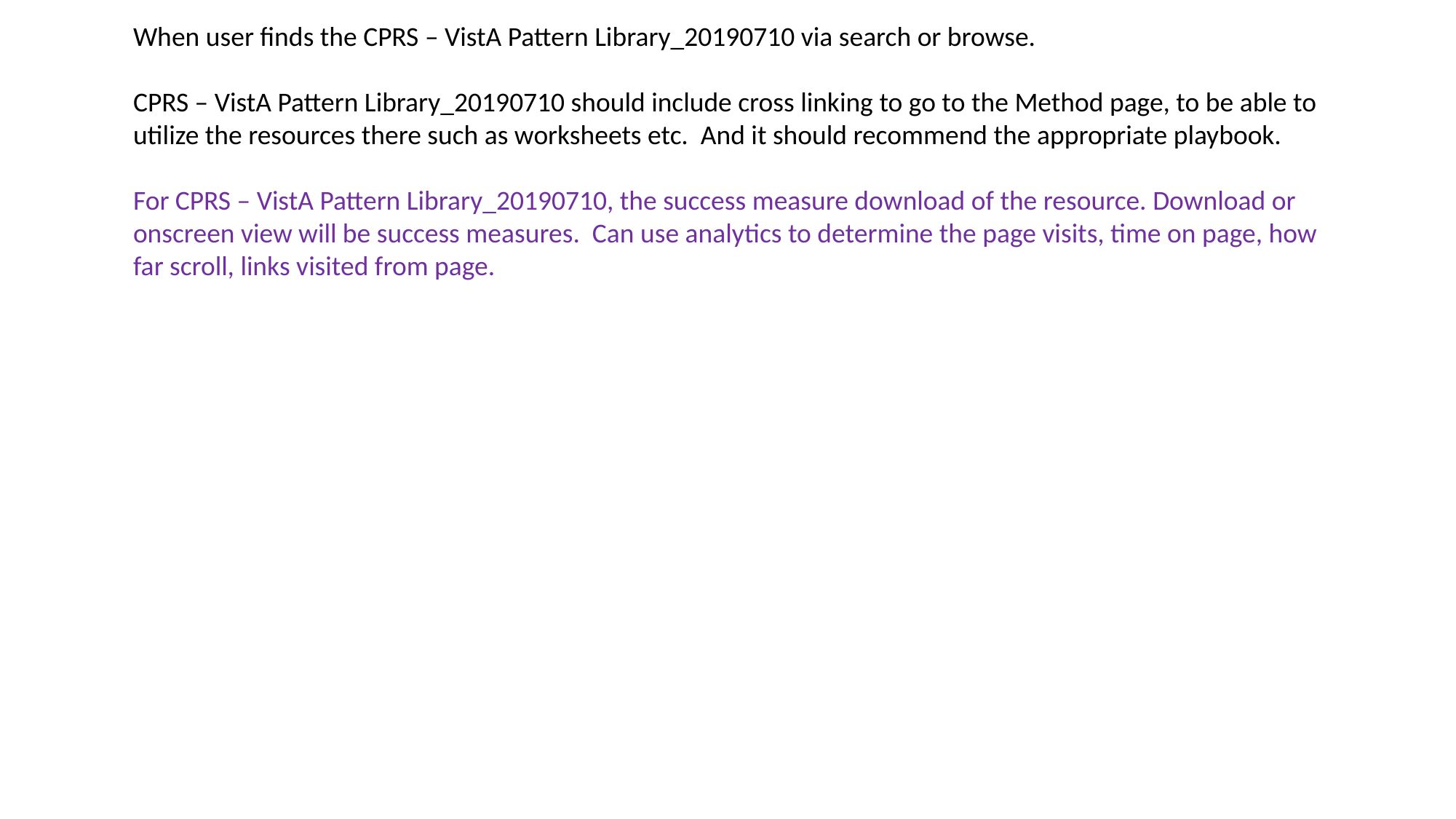

When user finds the CPRS – VistA Pattern Library_20190710 via search or browse.

CPRS – VistA Pattern Library_20190710 should include cross linking to go to the Method page, to be able to utilize the resources there such as worksheets etc.  And it should recommend the appropriate playbook.

For CPRS – VistA Pattern Library_20190710, the success measure download of the resource. Download or onscreen view will be success measures.  Can use analytics to determine the page visits, time on page, how far scroll, links visited from page.